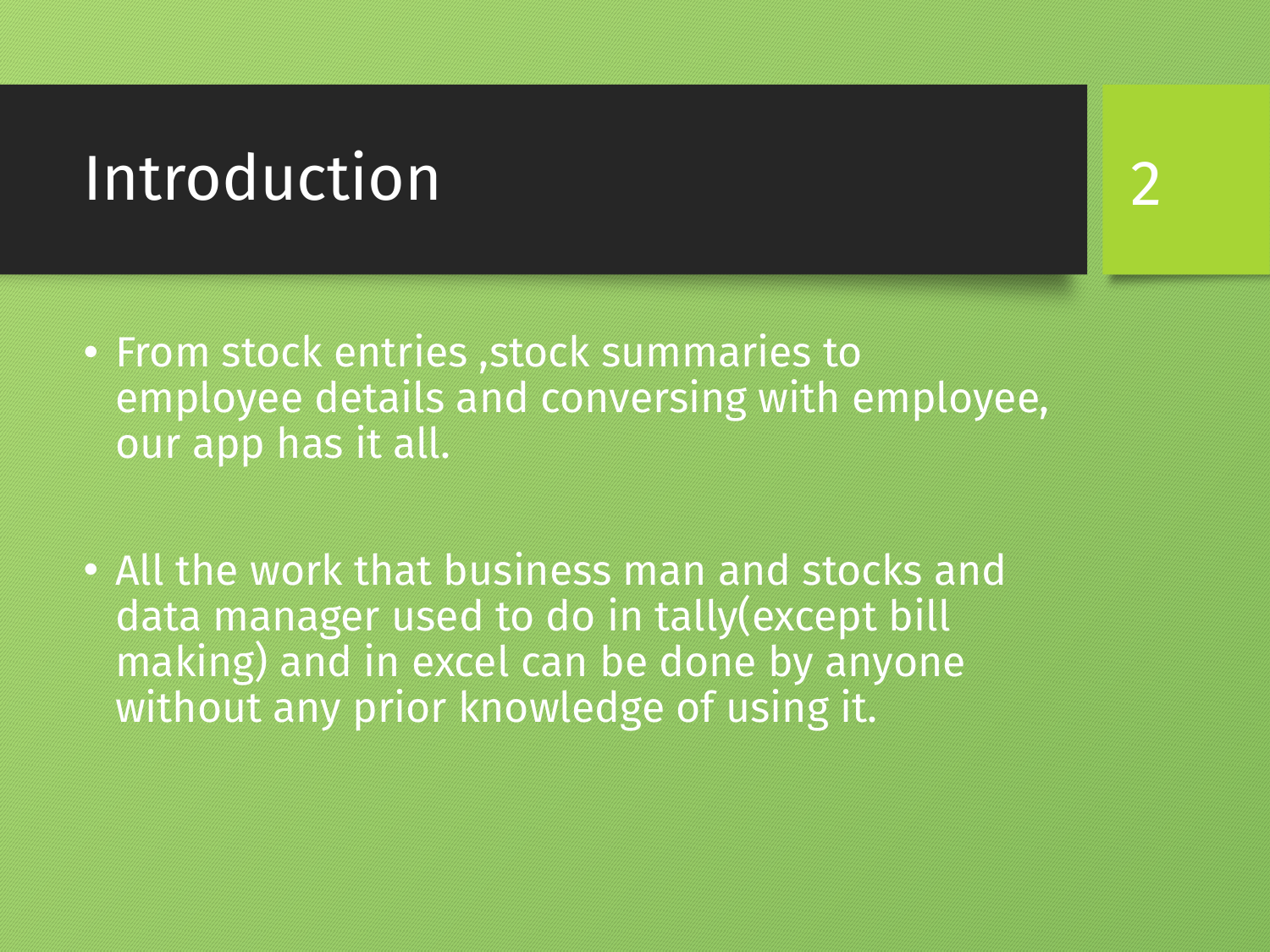

# Introduction
2
From stock entries ,stock summaries to employee details and conversing with employee, our app has it all.

All the work that business man and stocks and data manager used to do in tally(except bill making) and in excel can be done by anyone without any prior knowledge of using it.